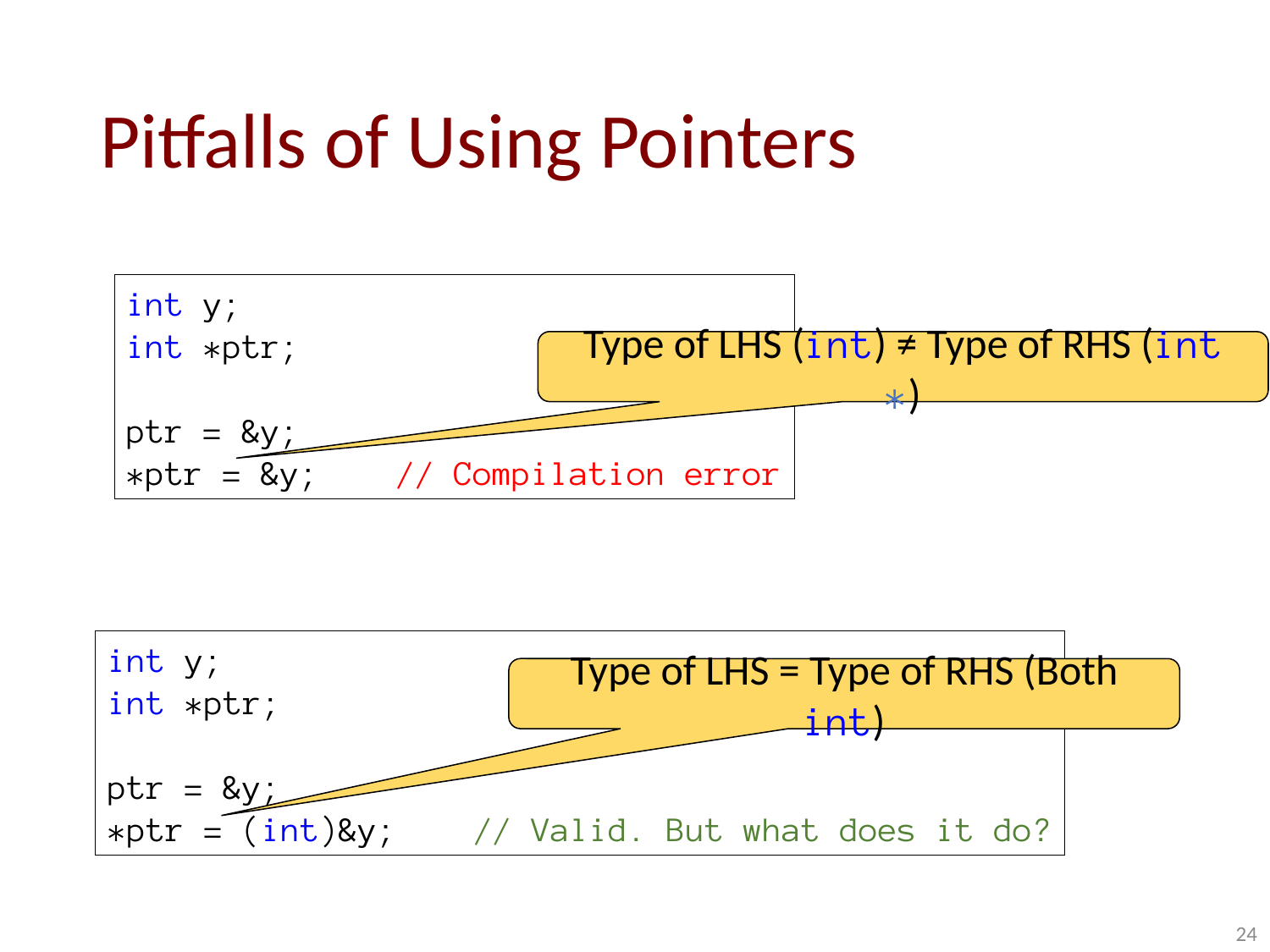

# Pitfalls of Using Pointers
int y;
int *ptr;

ptr = &y;
*ptr = &y;    // Compilation error
Type of LHS (int) ≠ Type of RHS (int *)
int y;
int *ptr;

ptr = &y;
*ptr = (int)&y;    // Valid. But what does it do?
Type of LHS = Type of RHS (Both int)
24